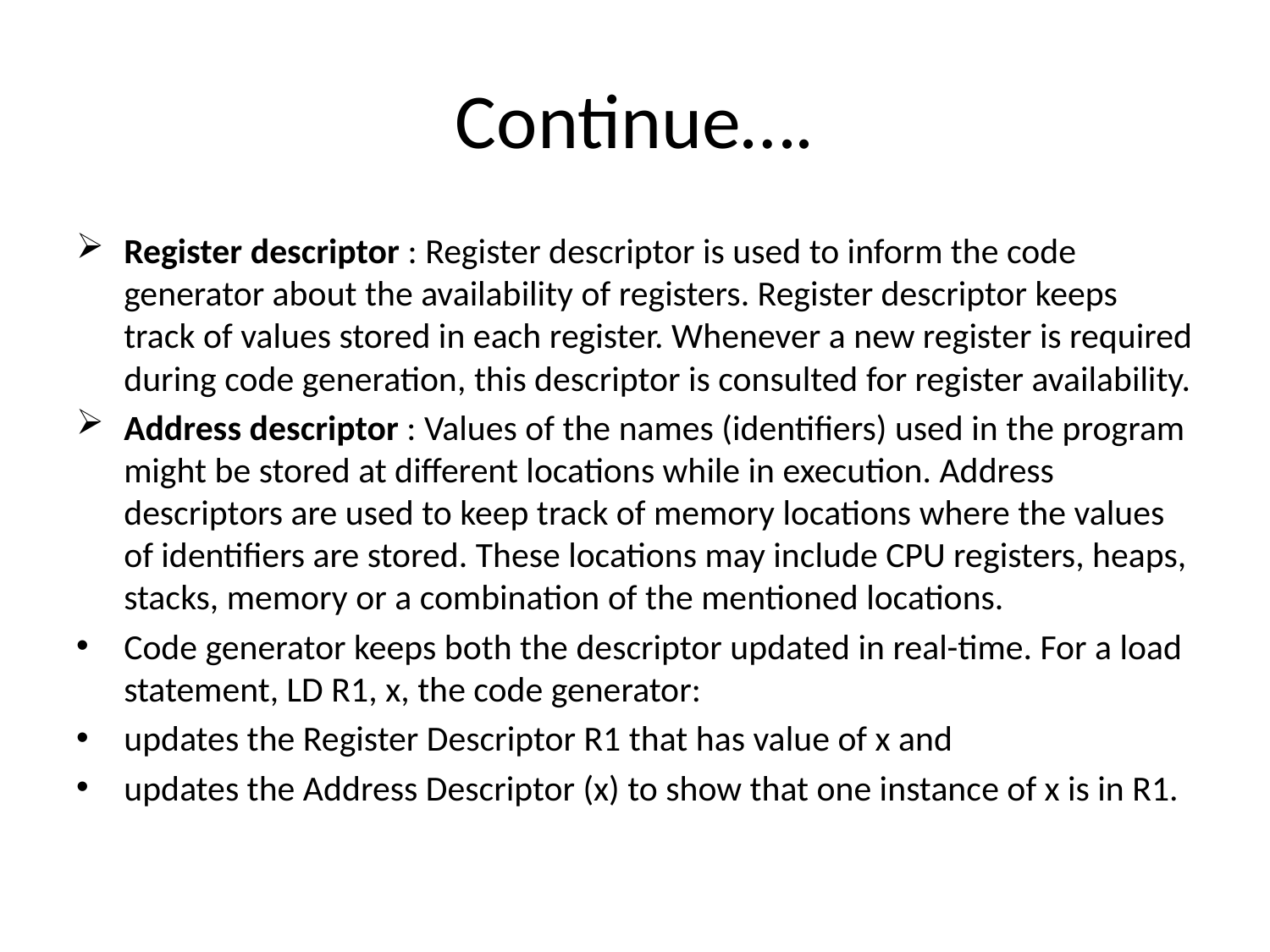

# Continue….
Register descriptor : Register descriptor is used to inform the code generator about the availability of registers. Register descriptor keeps track of values stored in each register. Whenever a new register is required during code generation, this descriptor is consulted for register availability.
Address descriptor : Values of the names (identifiers) used in the program might be stored at different locations while in execution. Address descriptors are used to keep track of memory locations where the values of identifiers are stored. These locations may include CPU registers, heaps, stacks, memory or a combination of the mentioned locations.
Code generator keeps both the descriptor updated in real-time. For a load statement, LD R1, x, the code generator:
updates the Register Descriptor R1 that has value of x and
updates the Address Descriptor (x) to show that one instance of x is in R1.